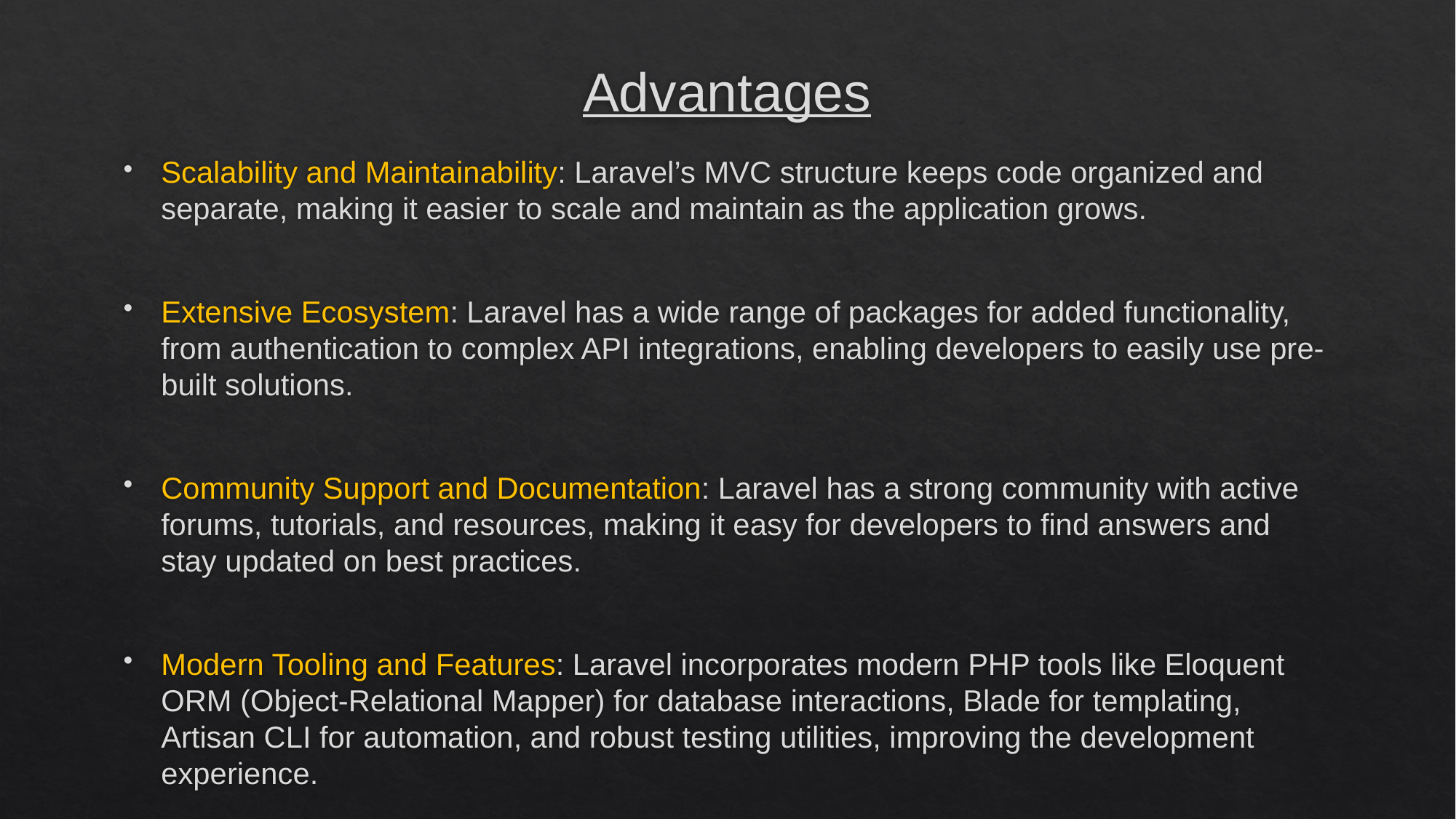

# Advantages
Scalability and Maintainability: Laravel’s MVC structure keeps code organized and separate, making it easier to scale and maintain as the application grows.

Extensive Ecosystem: Laravel has a wide range of packages for added functionality, from authentication to complex API integrations, enabling developers to easily use pre-built solutions.

Community Support and Documentation: Laravel has a strong community with active forums, tutorials, and resources, making it easy for developers to find answers and stay updated on best practices.

Modern Tooling and Features: Laravel incorporates modern PHP tools like Eloquent ORM (Object-Relational Mapper) for database interactions, Blade for templating, Artisan CLI for automation, and robust testing utilities, improving the development experience.